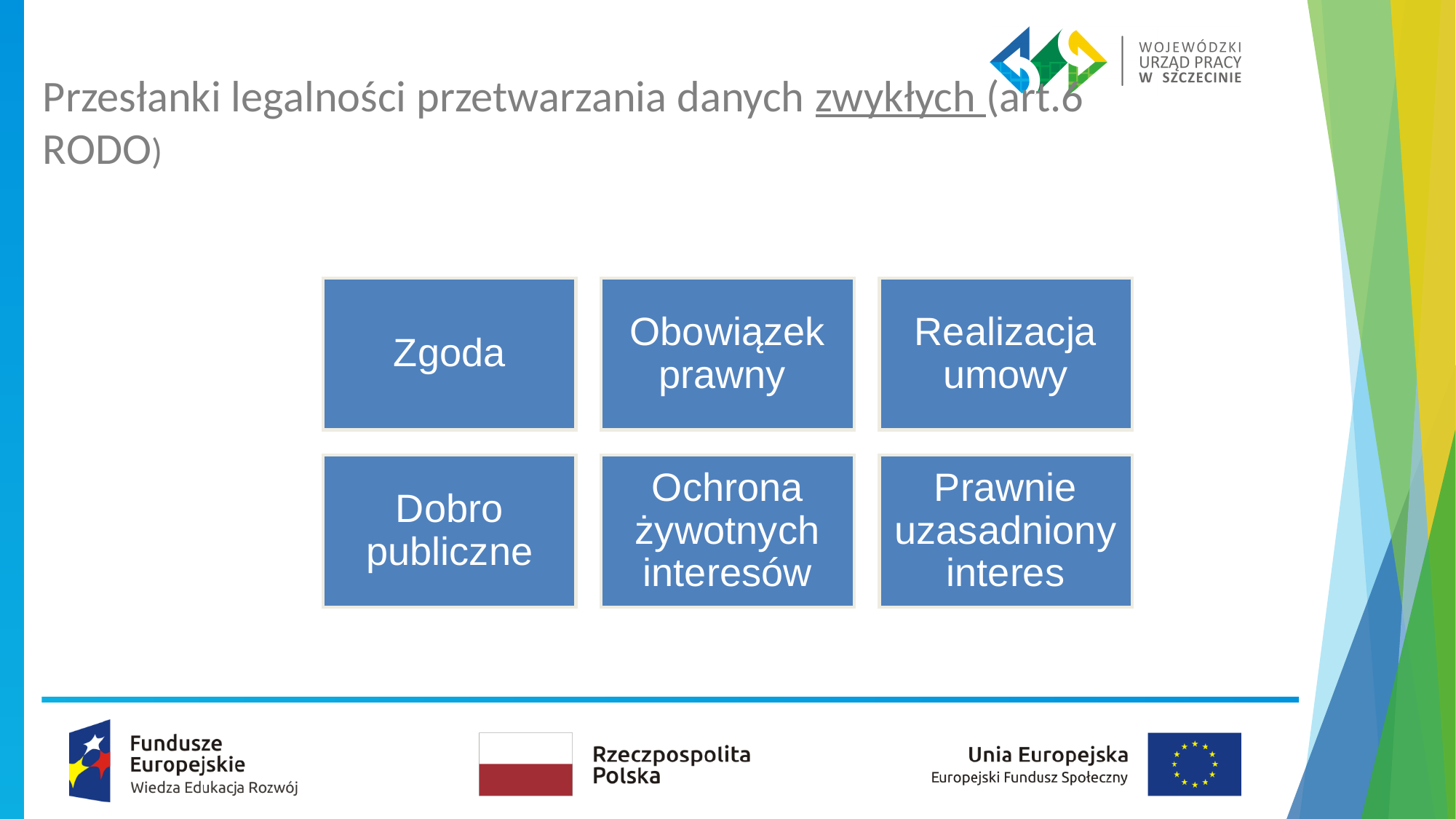

Przesłanki legalności przetwarzania danych zwykłych (art.6 RODO)
Zgoda
Obowiązek prawny
Realizacja umowy
Dobro publiczne
Ochrona żywotnych interesów
Prawnie uzasadniony interes